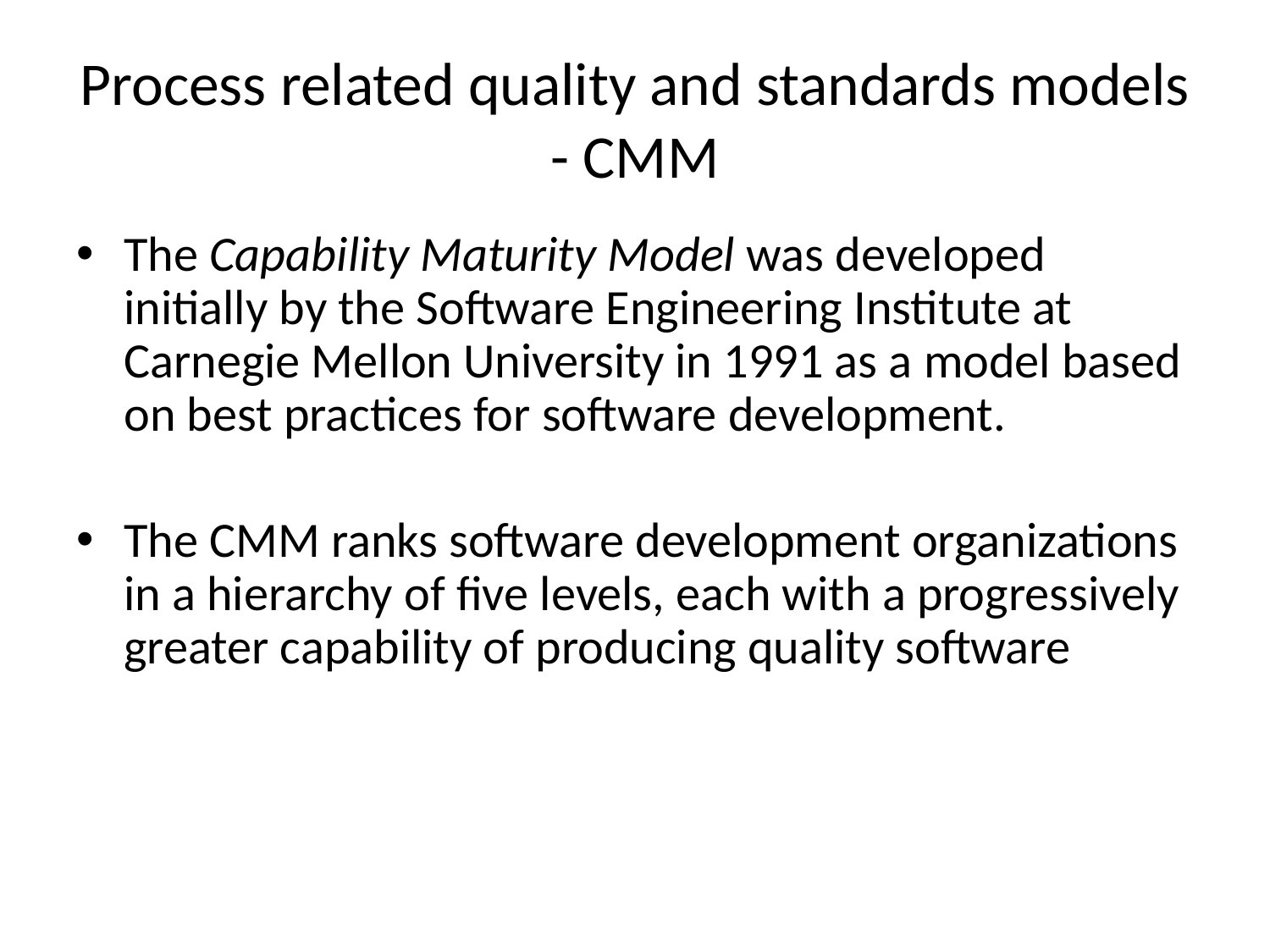

# Process related quality and standards models - CMM
The Capability Maturity Model was developed initially by the Software Engineering Institute at Carnegie Mellon University in 1991 as a model based on best practices for software development.

The CMM ranks software development organizations in a hierarchy of five levels, each with a progressively greater capability of producing quality software